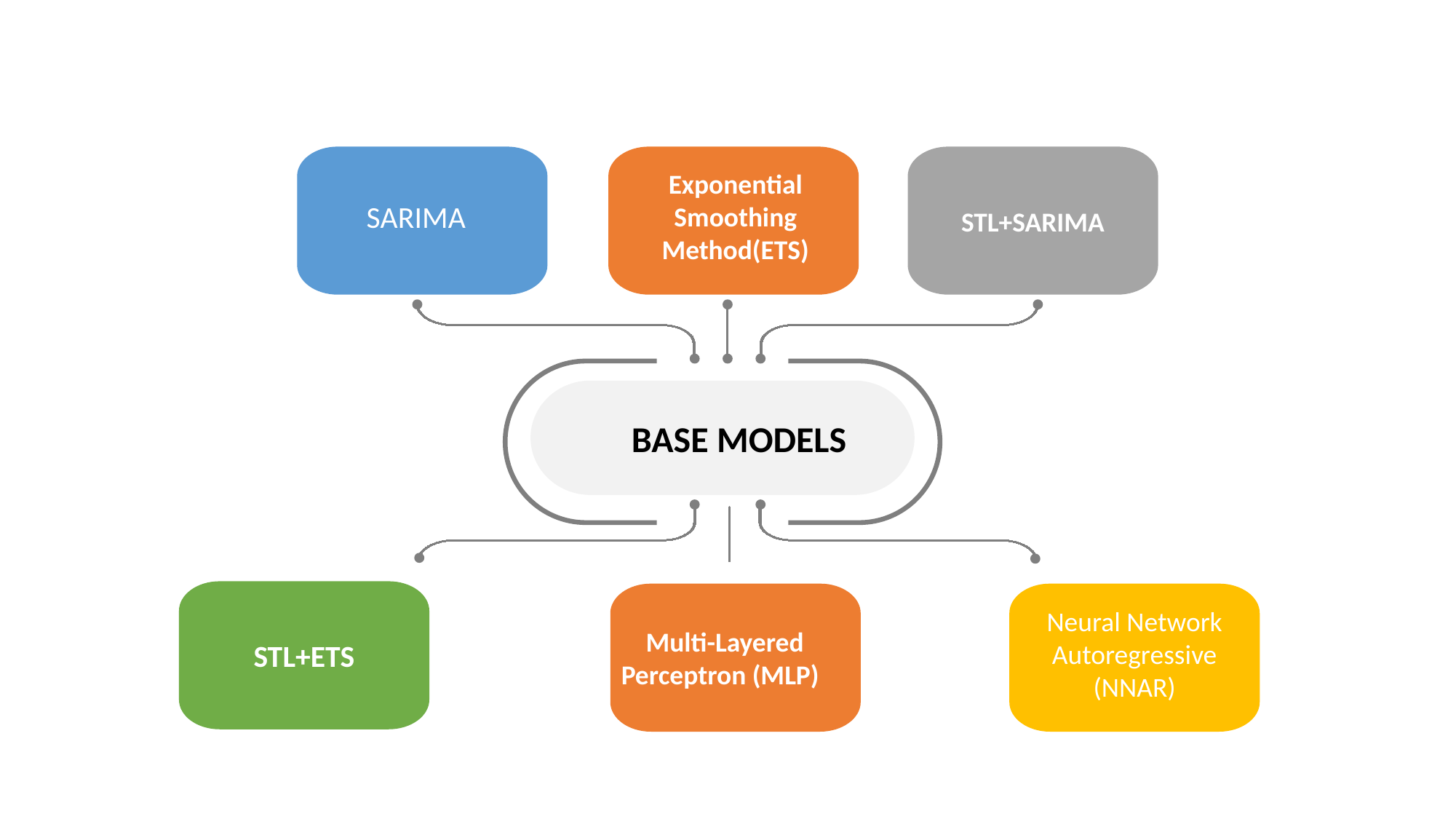

Exponential Smoothing Method(ETS)
SARIMA
STL+SARIMA

           BASE MODELS

    Multi-Layered        Perceptron (MLP)

Neural Network Autoregressive
(NNAR)

STL+ETS